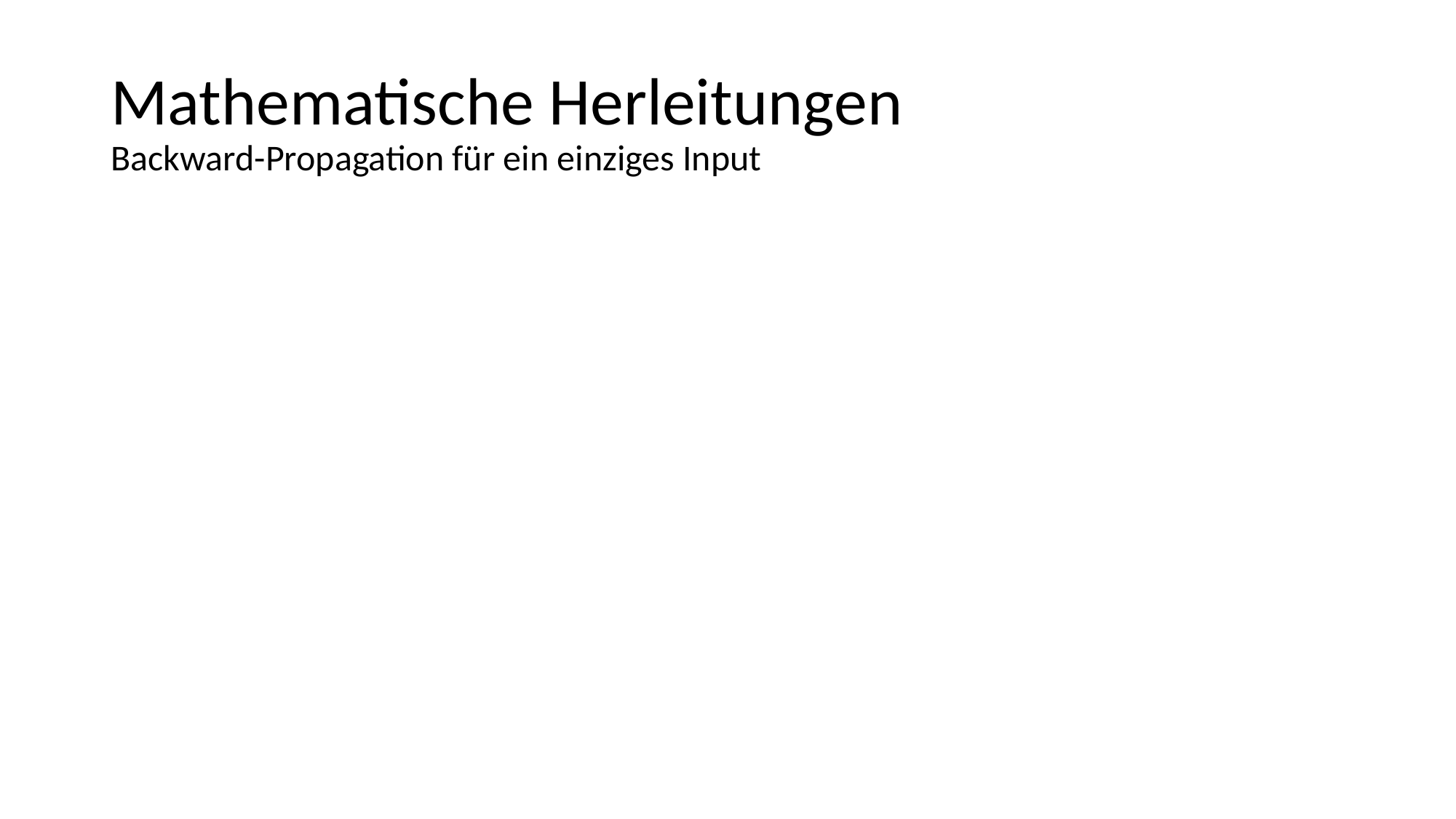

# Mathematische Herleitungen Backward-Propagation für ein einziges Input